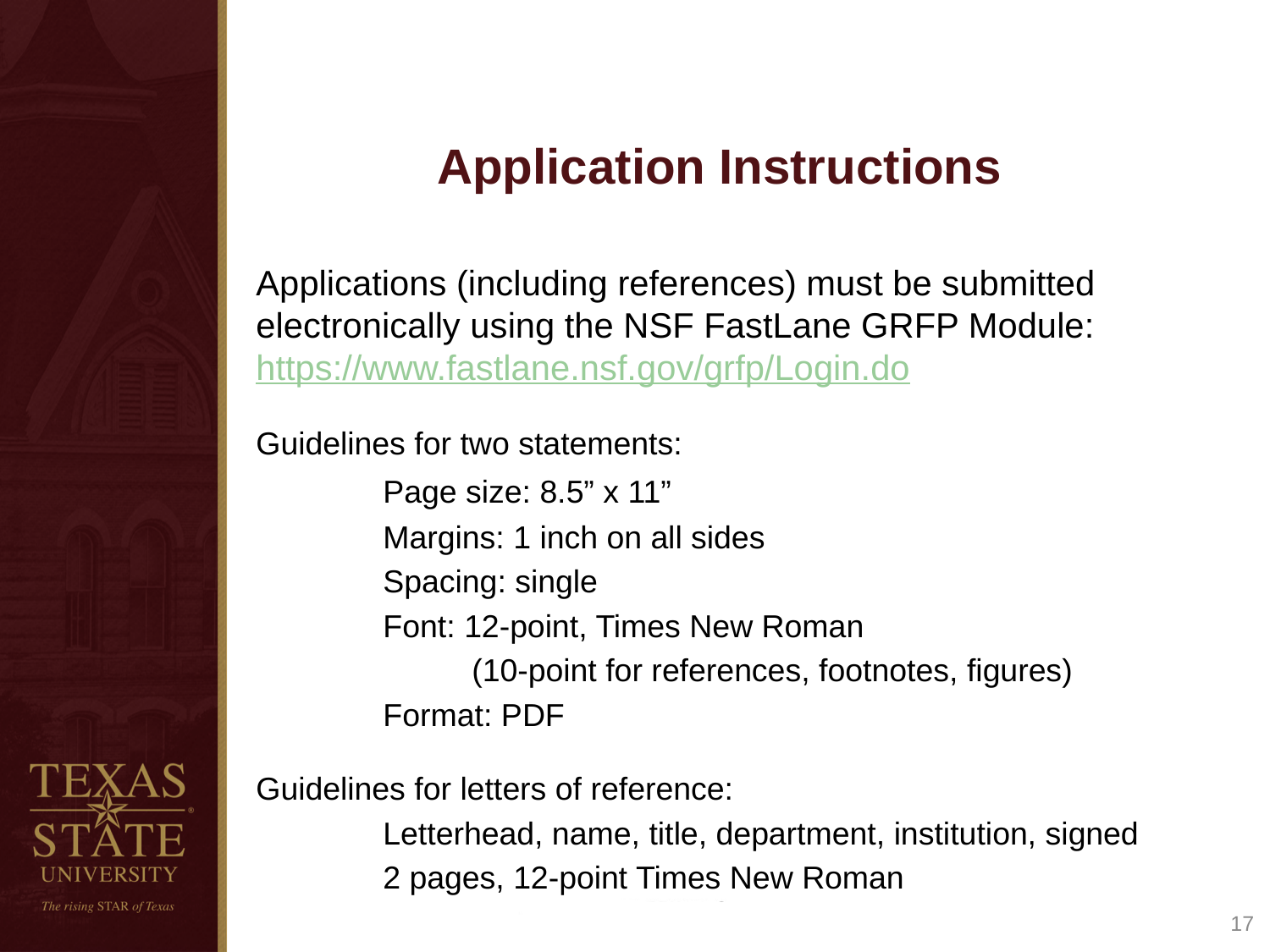

# Application Instructions
Applications (including references) must be submitted electronically using the NSF FastLane GRFP Module: https://www.fastlane.nsf.gov/grfp/Login.do

Guidelines for two statements:
	Page size: 8.5” x 11”
	Margins: 1 inch on all sides
	Spacing: single
	Font: 12-point, Times New Roman
	          (10-point for references, footnotes, figures)
	Format: PDF

Guidelines for letters of reference:
	Letterhead, name, title, department, institution, signed
	2 pages, 12-point Times New Roman
17